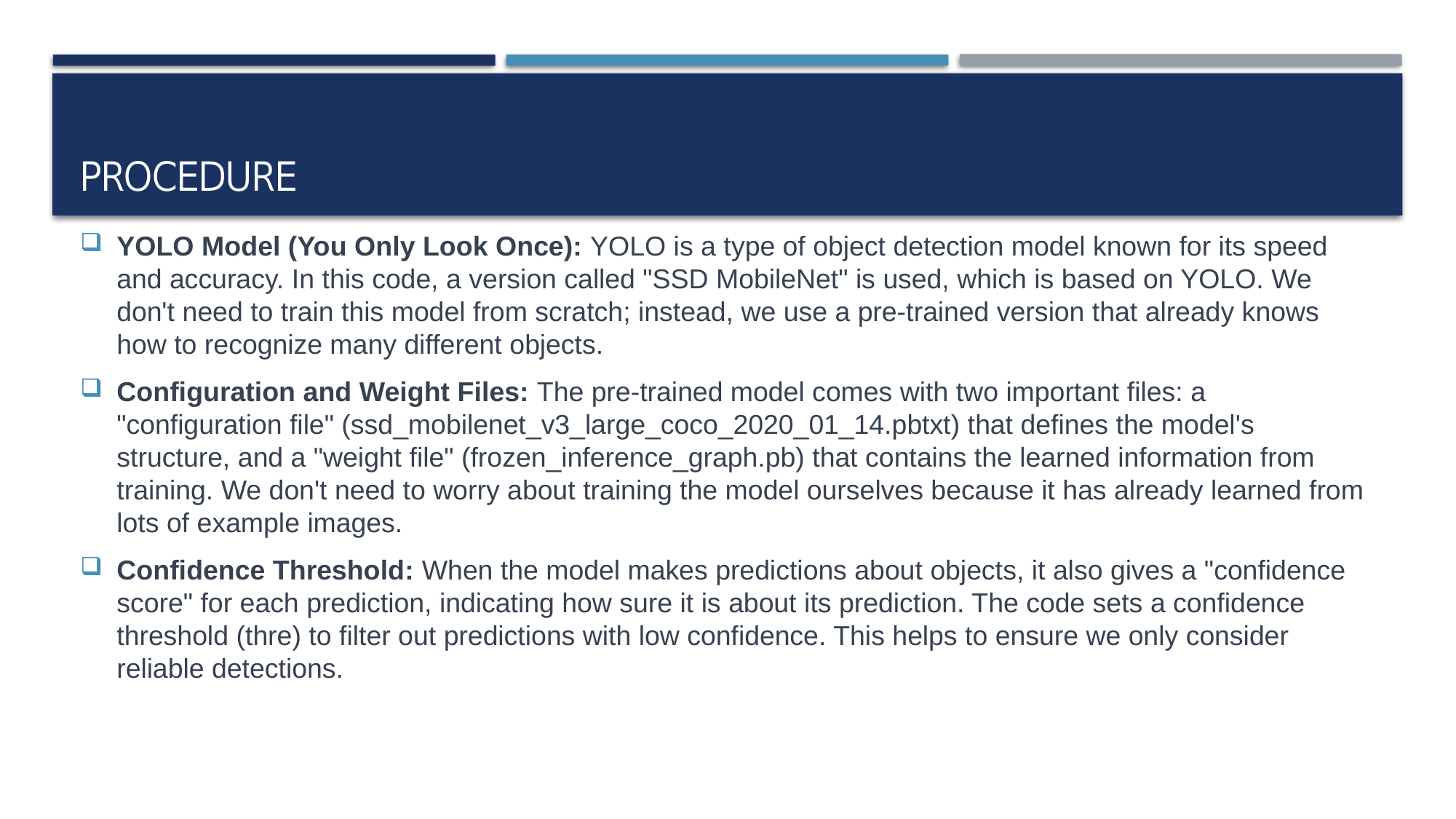

# Procedure
YOLO Model (You Only Look Once): YOLO is a type of object detection model known for its speed and accuracy. In this code, a version called "SSD MobileNet" is used, which is based on YOLO. We don't need to train this model from scratch; instead, we use a pre-trained version that already knows how to recognize many different objects.
Configuration and Weight Files: The pre-trained model comes with two important files: a "configuration file" (ssd_mobilenet_v3_large_coco_2020_01_14.pbtxt) that defines the model's structure, and a "weight file" (frozen_inference_graph.pb) that contains the learned information from training. We don't need to worry about training the model ourselves because it has already learned from lots of example images.
Confidence Threshold: When the model makes predictions about objects, it also gives a "confidence score" for each prediction, indicating how sure it is about its prediction. The code sets a confidence threshold (thre) to filter out predictions with low confidence. This helps to ensure we only consider reliable detections.